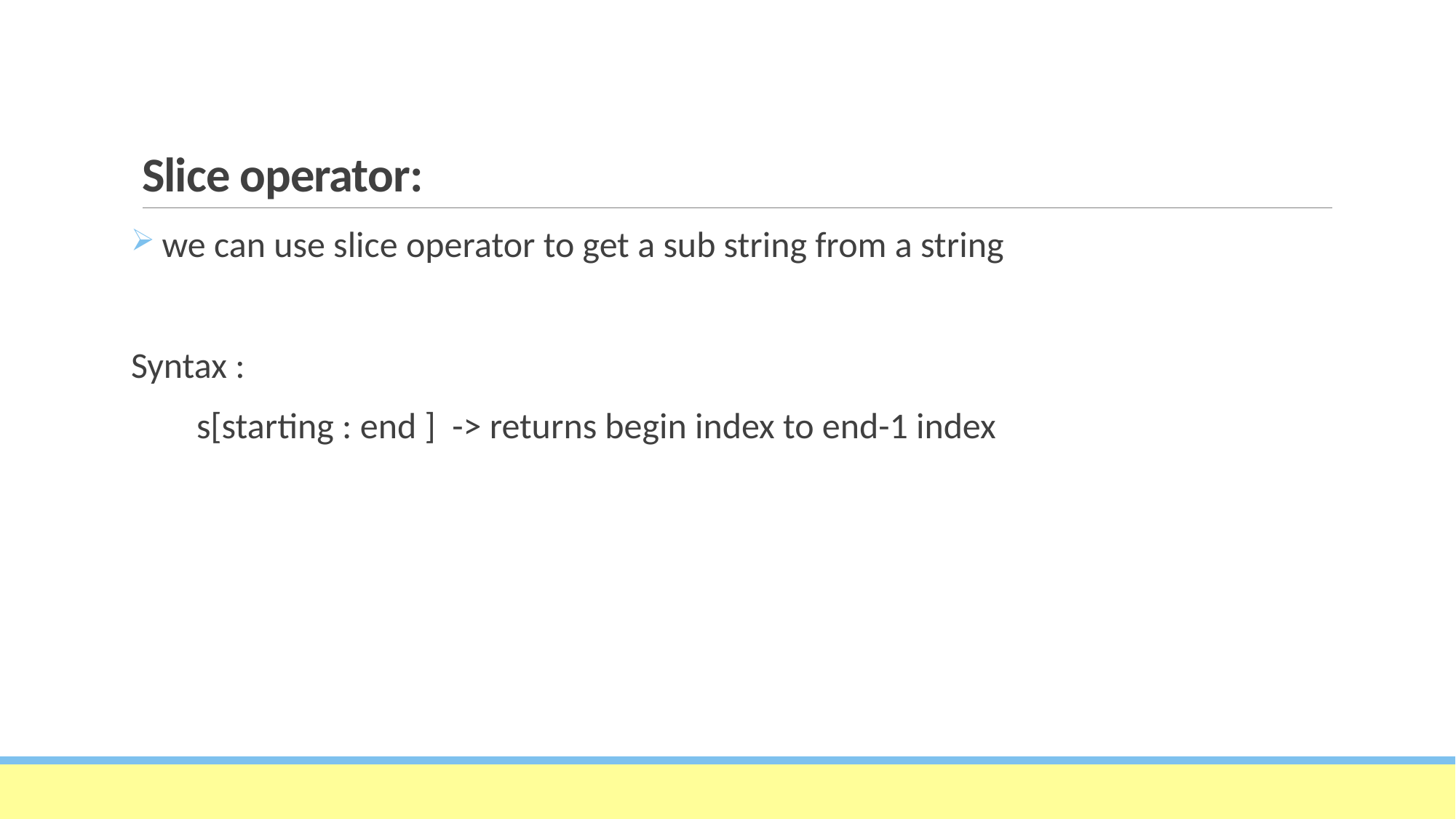

# Slice operator:
 we can use slice operator to get a sub string from a string

Syntax :
        s[starting : end ]  -> returns begin index to end-1 index